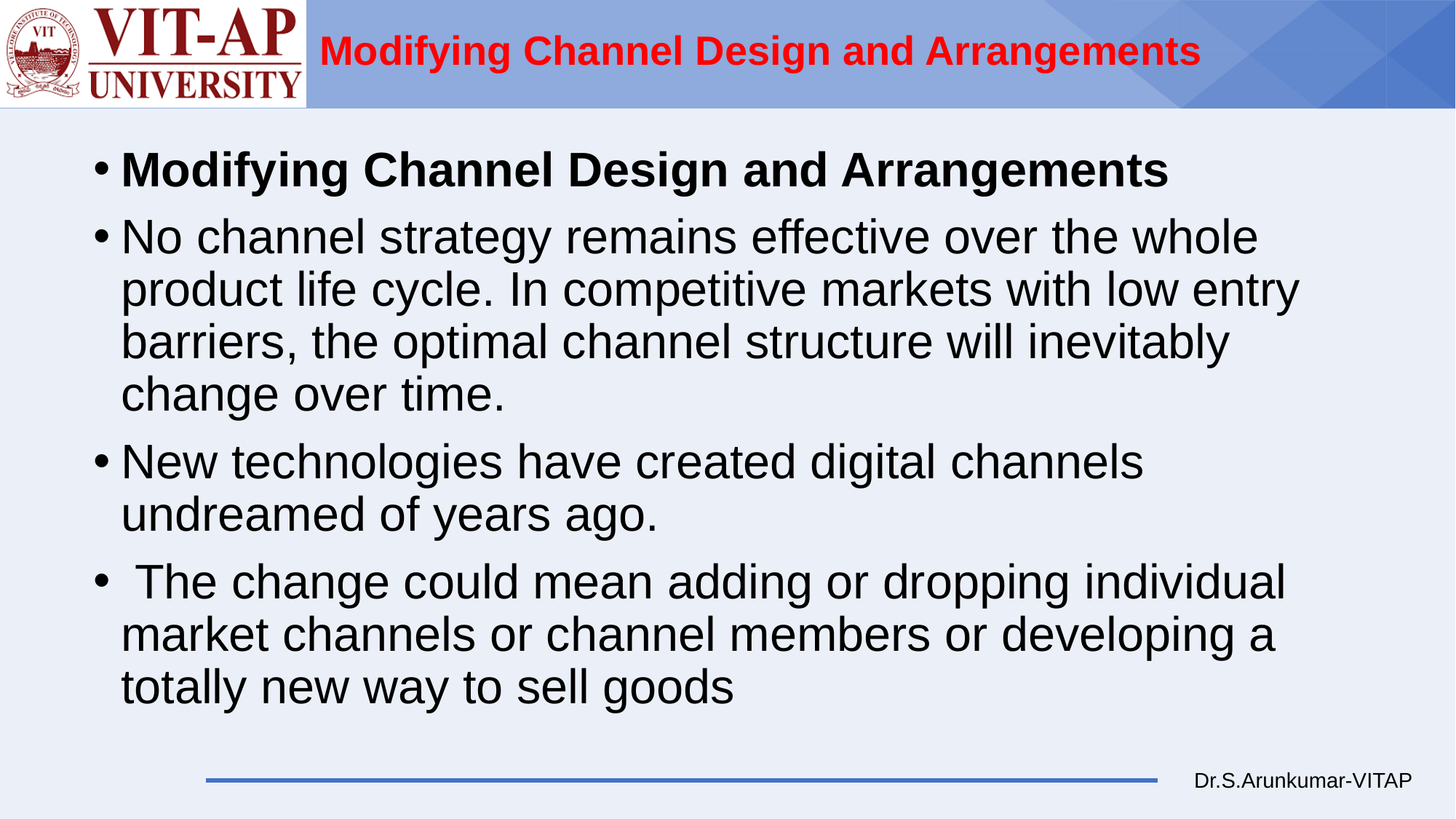

# Modifying Channel Design and Arrangements
Modifying Channel Design and Arrangements
No channel strategy remains effective over the whole product life cycle. In competitive markets with low entry barriers, the optimal channel structure will inevitably change over time.
New technologies have created digital channels undreamed of years ago.
 The change could mean adding or dropping individual market channels or channel members or developing a totally new way to sell goods